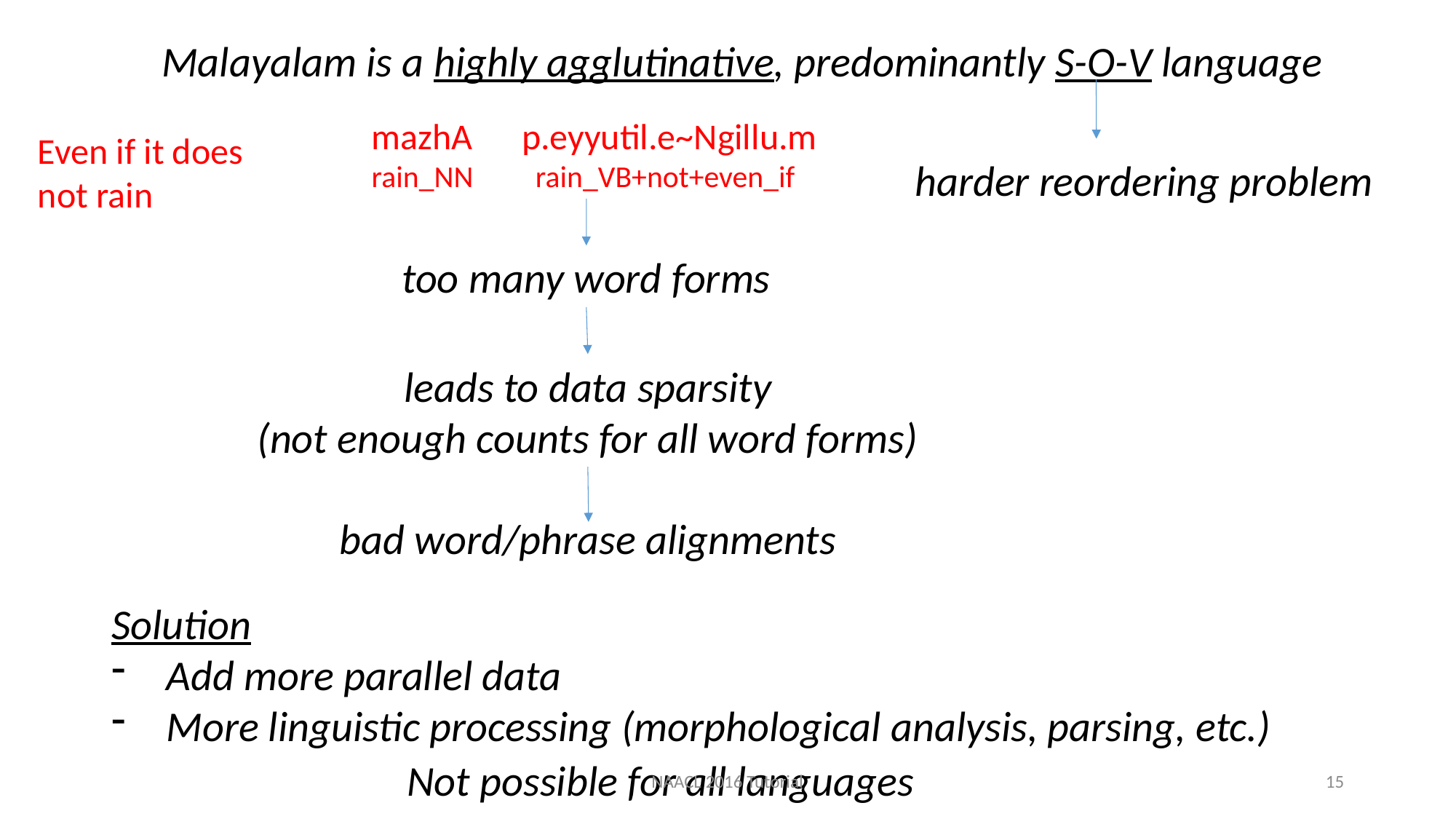

Malayalam is a highly agglutinative, predominantly S-O-V language
mazhA      p.eyyutil.e~Ngillu.m
rain_NN         rain_VB+not+even_if
Even if it does
not rain
harder reordering problem
too many word forms
leads to data sparsity
(not enough counts for all word forms)
bad word/phrase alignments
Solution
Add more parallel data
More linguistic processing (morphological analysis, parsing, etc.)

Not possible for all languages
NAACL 2016 Tutorial
15